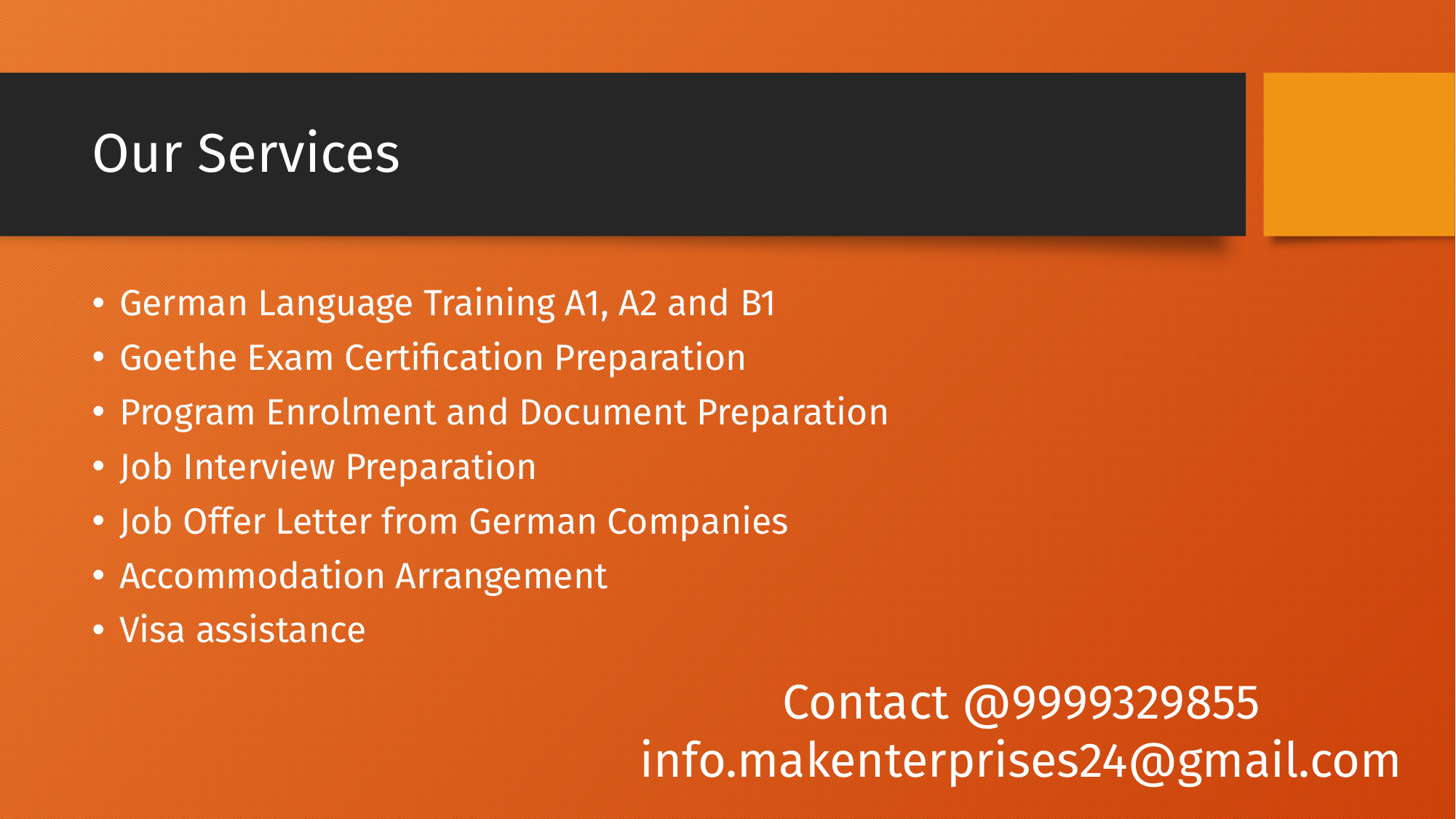

# Our Services
German Language Training A1, A2 and B1
Goethe Exam Certification Preparation
Program Enrolment and Document Preparation
Job Interview Preparation
Job Offer Letter from German Companies
Accommodation Arrangement
Visa assistance

Contact @9999329855
info.makenterprises24@gmail.com